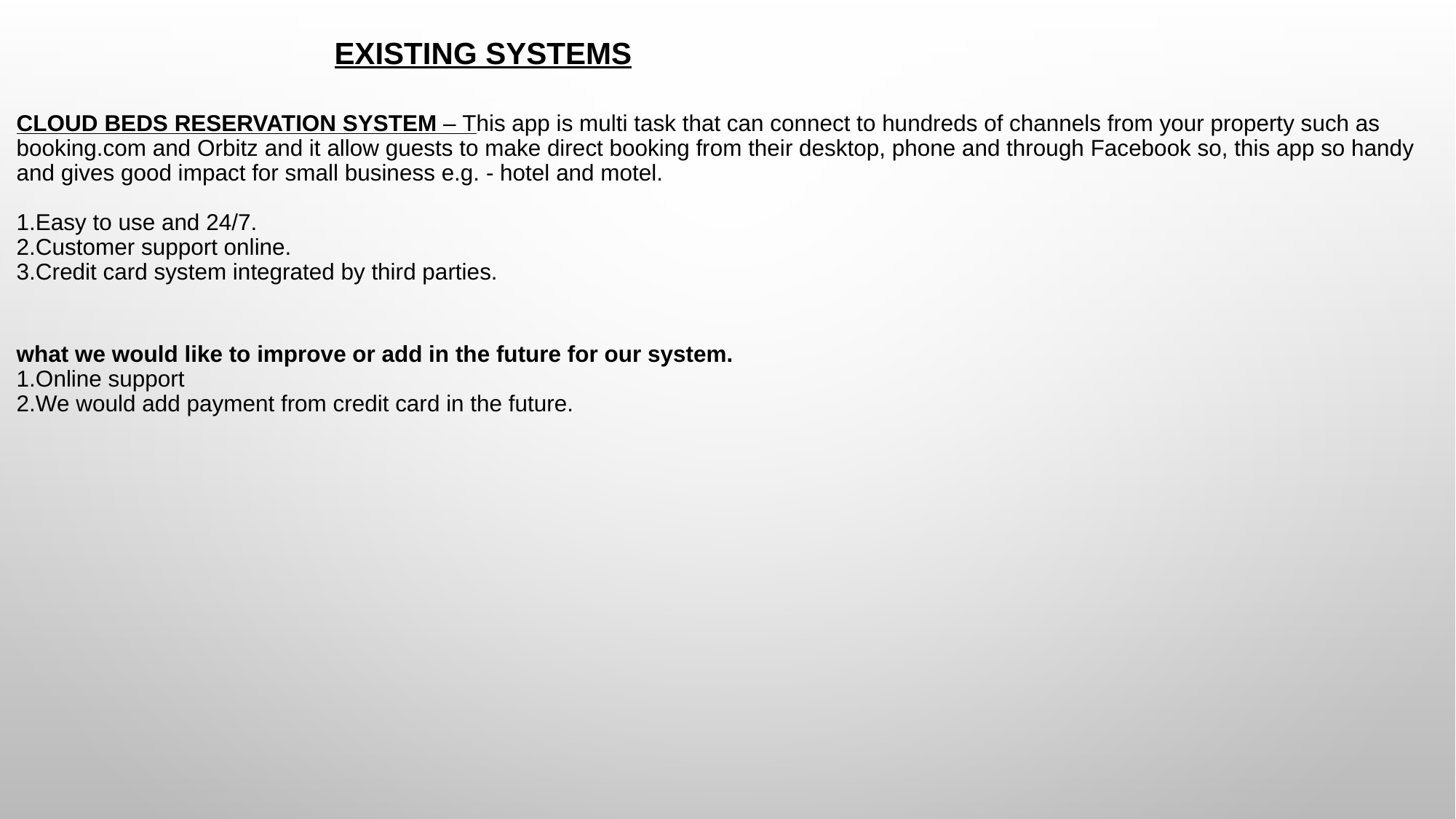

# EXISTING SYSTEMS Cloud beds Reservation System – This app is multi task that can connect to hundreds of channels from your property such as booking.com and Orbitz and it allow guests to make direct booking from their desktop, phone and through Facebook so, this app so handy and gives good impact for small business e.g. - hotel and motel. 1.Easy to use and 24/7. 2.Customer support online. 3.Credit card system integrated by third parties.   what we would like to improve or add in the future for our system. 1.Online support 2.We would add payment from credit card in the future.